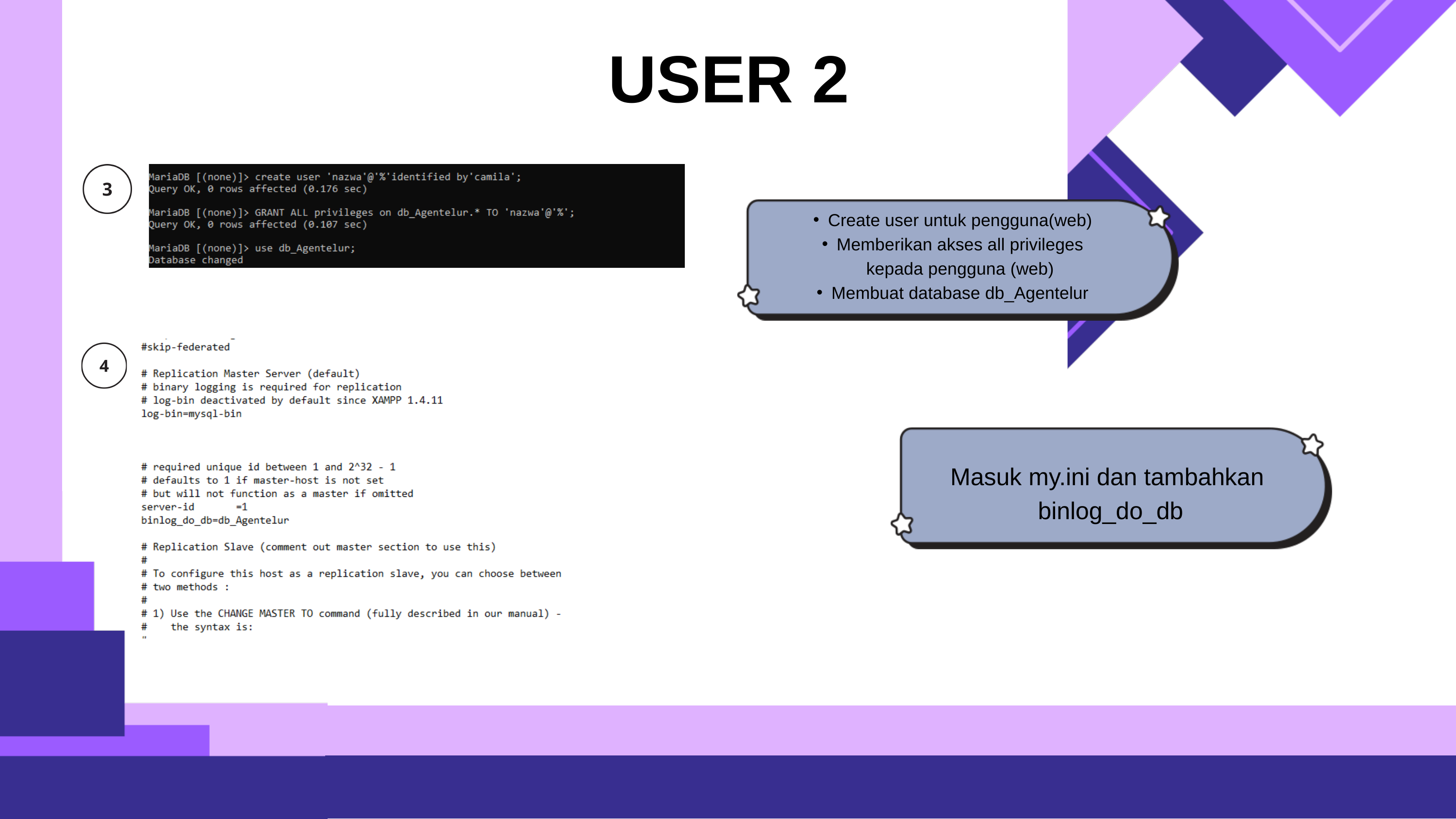

USER 2

Create user untuk pengguna(web)
Memberikan akses all privileges kepada pengguna (web)
Membuat database db_Agentelur

Masuk my.ini dan tambahkan
binlog_do_db